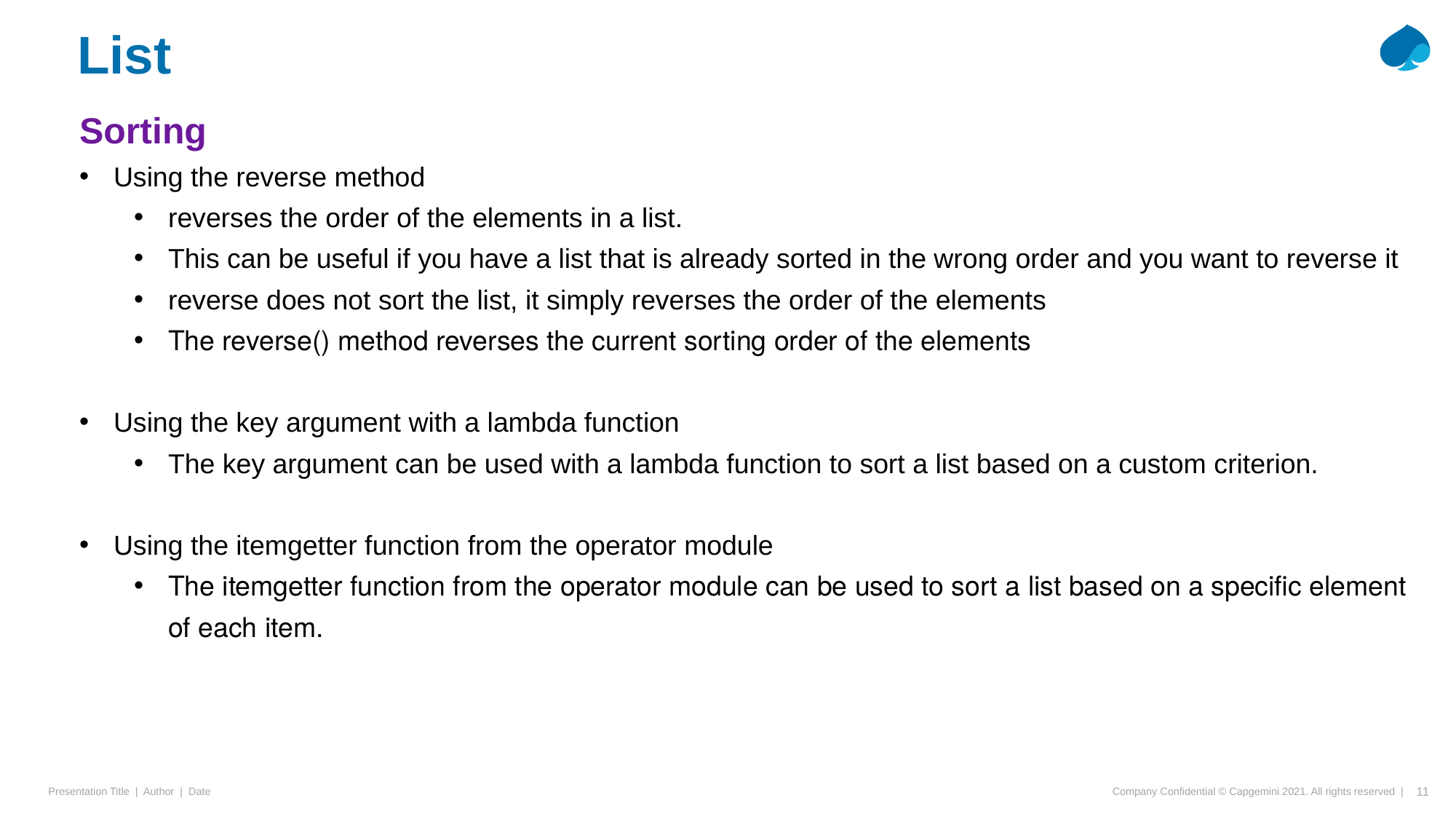

List
Sorting
Using the reverse method
reverses the order of the elements in a list.
This can be useful if you have a list that is already sorted in the wrong order and you want to reverse it
reverse does not sort the list, it simply reverses the order of the elements
The reverse() method reverses the current sorting order of the elements

Using the key argument with a lambda function
The key argument can be used with a lambda function to sort a list based on a custom criterion.

Using the itemgetter function from the operator module
The itemgetter function from the operator module can be used to sort a list based on a specific element of each item.